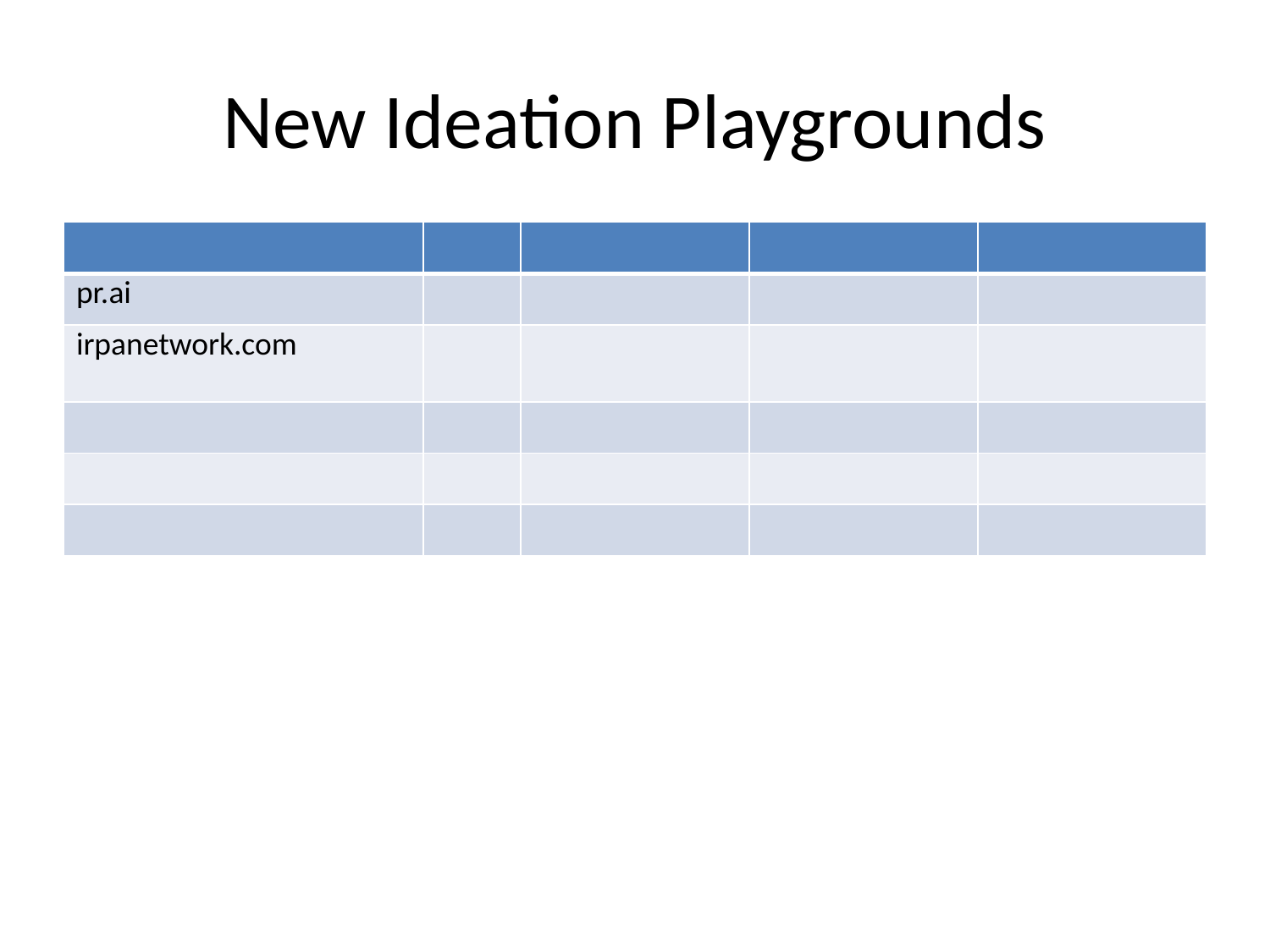

# New Ideation Playgrounds
|  |  |  |  |  |
| --- | --- | --- | --- | --- |
| pr.ai |  |  |  |  |
| irpanetwork.com |  |  |  |  |
|  |  |  |  |  |
|  |  |  |  |  |
|  |  |  |  |  |